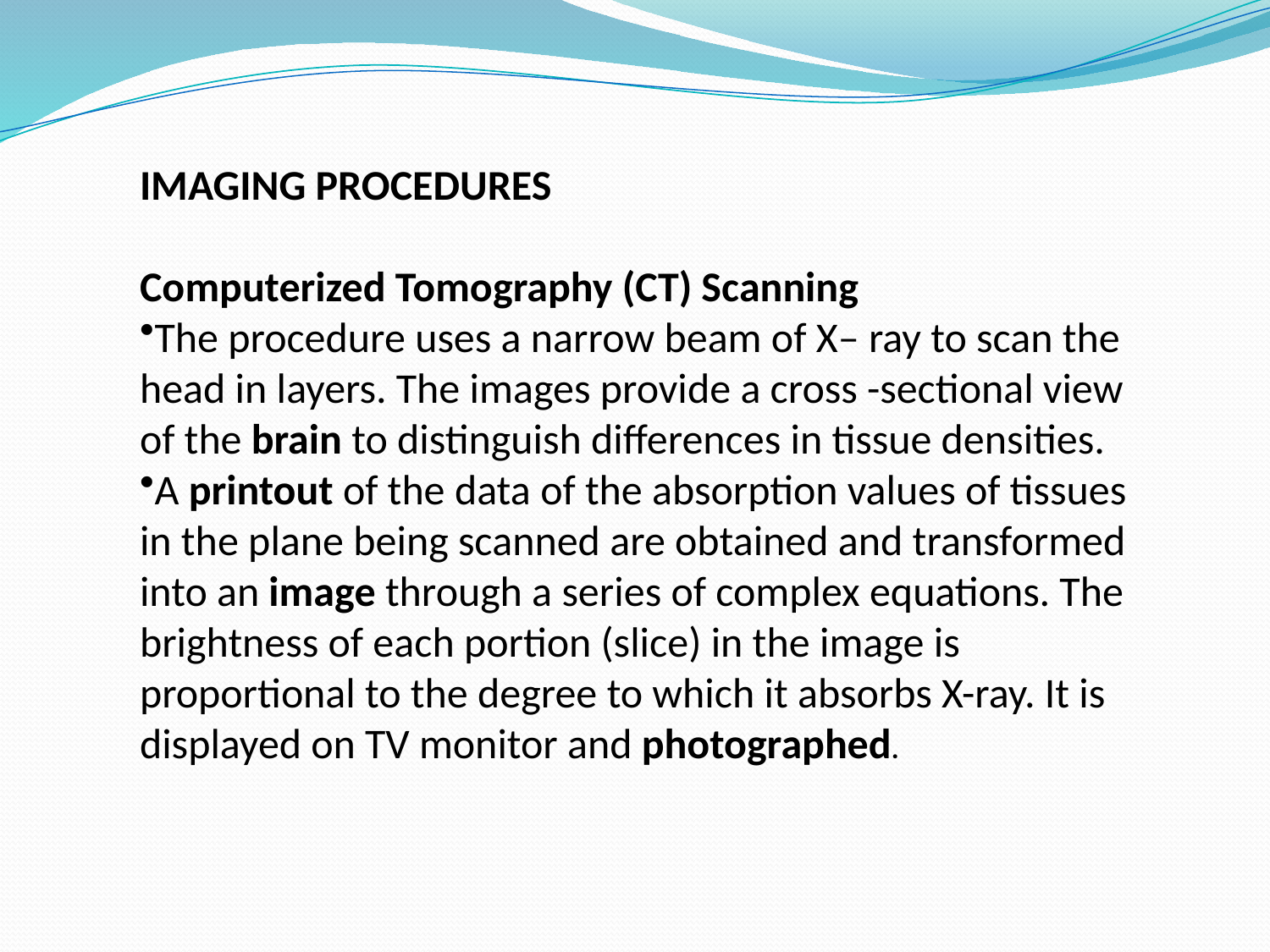

IMAGING PROCEDURES

Computerized Tomography (CT) Scanning
The procedure uses a narrow beam of X– ray to scan the head in layers. The images provide a cross -sectional view of the brain to distinguish differences in tissue densities.
A printout of the data of the absorption values of tissues in the plane being scanned are obtained and transformed into an image through a series of complex equations. The brightness of each portion (slice) in the image is proportional to the degree to which it absorbs X-ray. It is displayed on TV monitor and photographed.